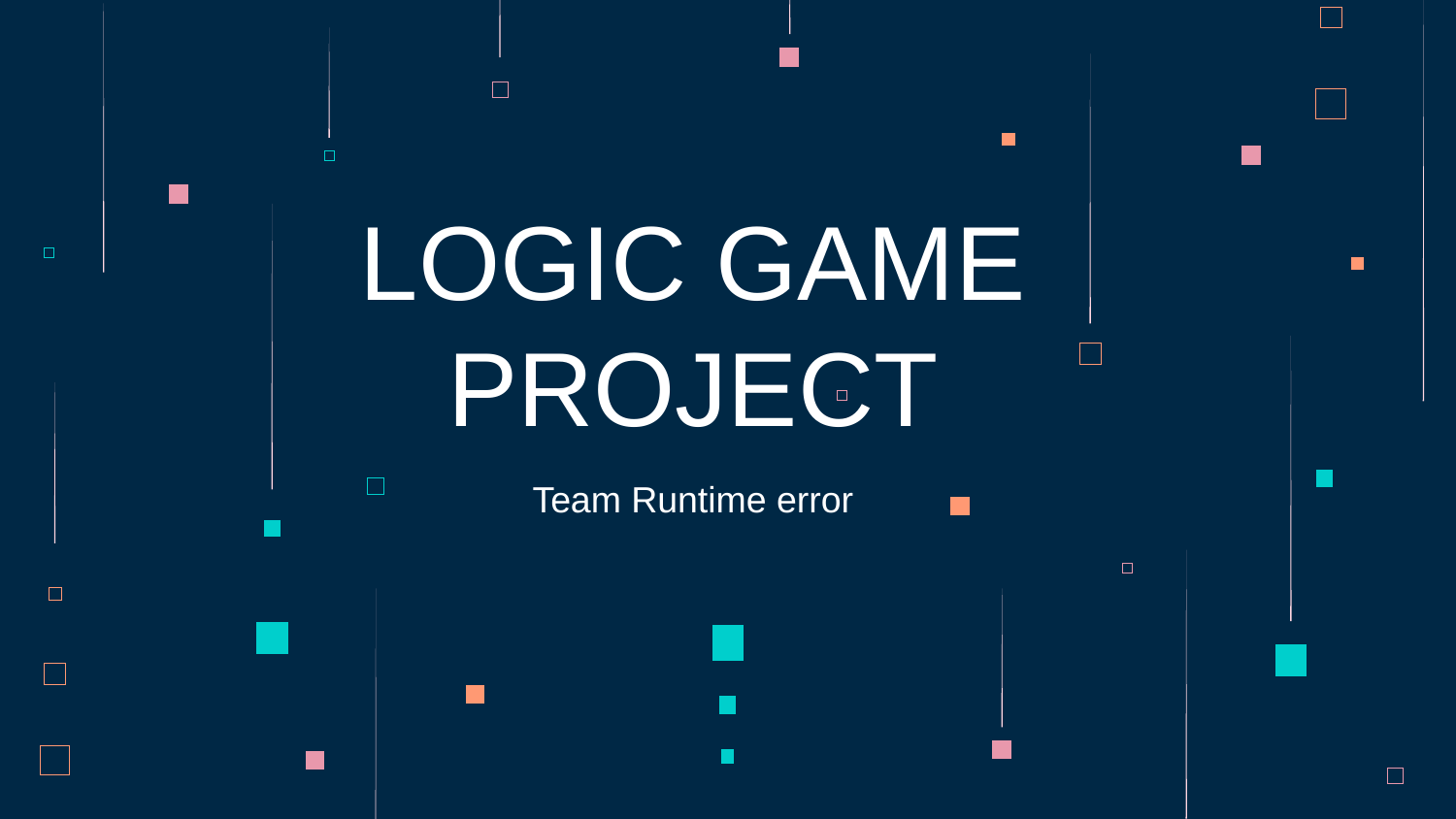

# LOGIC GAME PROJECT

Team Runtime error